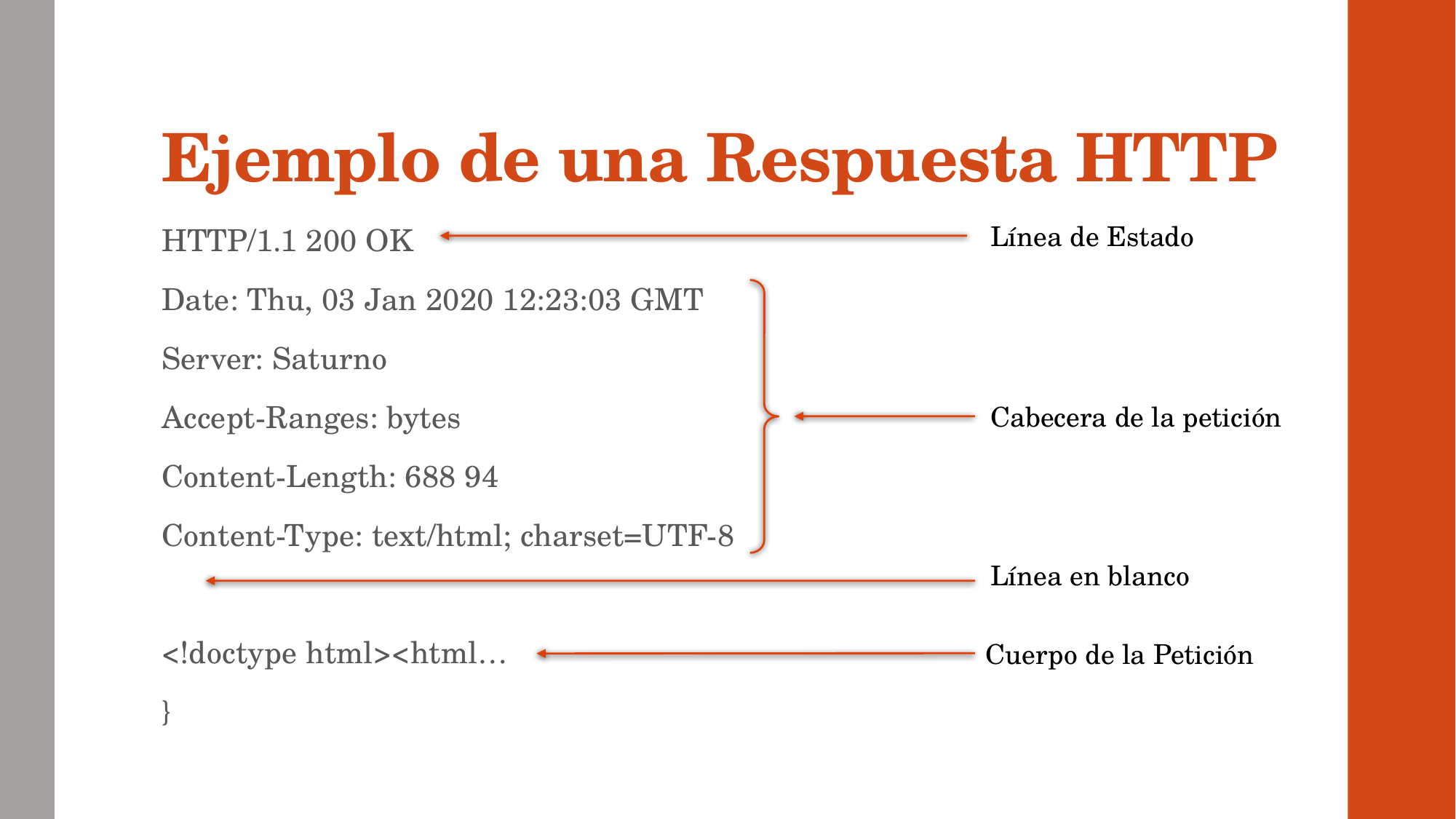

# Ejemplo de una Respuesta HTTP
Línea de Estado
HTTP/1.1 200 OK
Date: Thu, 03 Jan 2020 12:23:03 GMT
Server: Saturno
Accept-Ranges: bytes
Content-Length: 688 94
Content-Type: text/html; charset=UTF-8

<!doctype html><html…
}

Cabecera de la petición
Línea en blanco
Cuerpo de la Petición